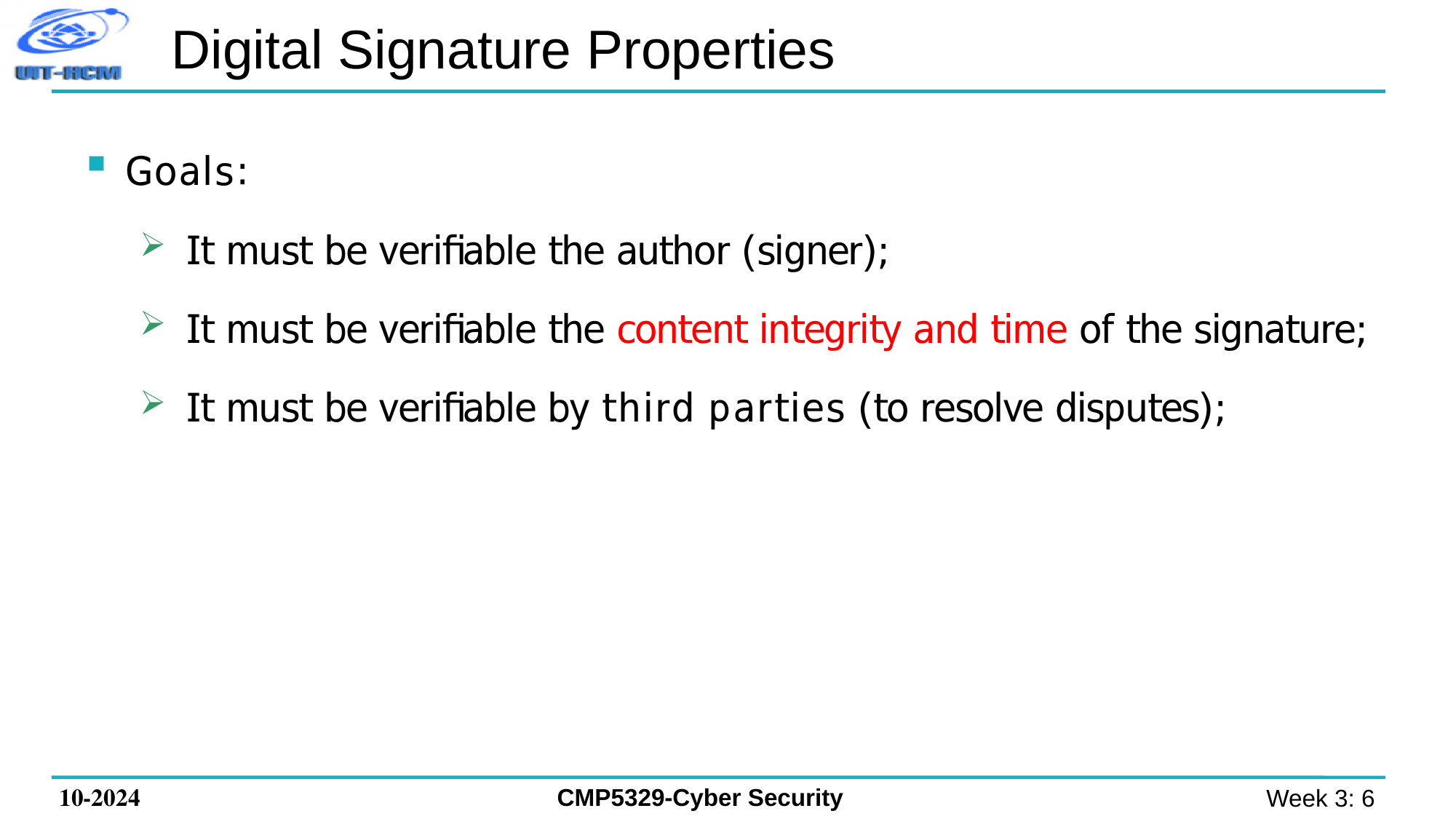

# Digital Signature Properties
Goals:
 It must be verifiable the author (signer);
 It must be verifiable the content integrity and time of the signature;
 It must be verifiable by third parties (to resolve disputes);